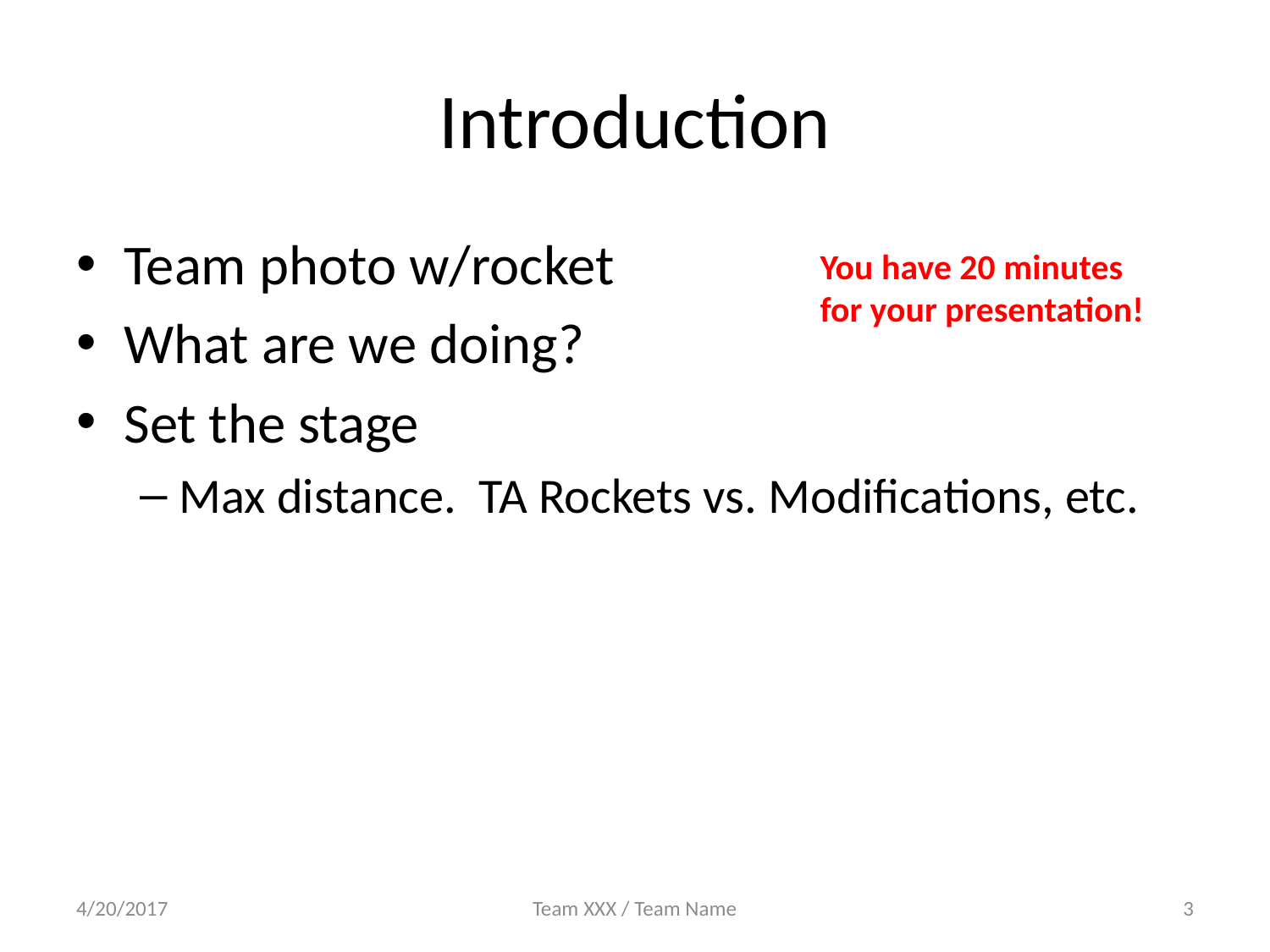

# Introduction
Team photo w/rocket
What are we doing?
Set the stage
Max distance.  TA Rockets vs. Modifications, etc.
You have 20 minutes for your presentation!
4/20/2017
Team XXX / Team Name
3